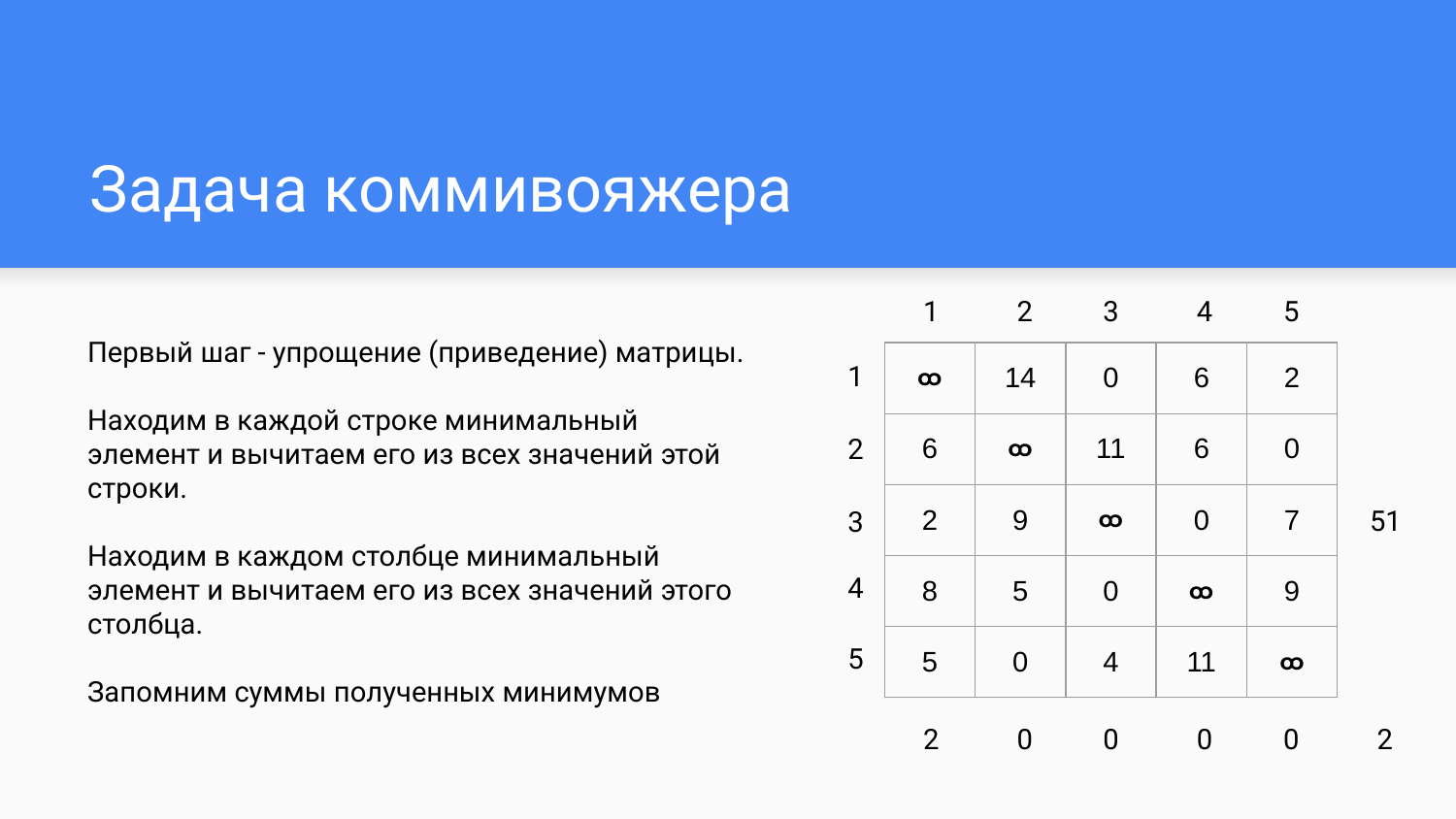

# Задача коммивояжера
1
2
3
4
5
Первый шаг - упрощение (приведение) матрицы.

Находим в каждой строке минимальный элемент и вычитаем его из всех значений этой строки.

Находим в каждом столбце минимальный элемент и вычитаем его из всех значений этого столбца.

Запомним суммы полученных минимумов

| ထ | 14 | 0 | 6 | 2 |
| --- | --- | --- | --- | --- |
| 6 | ထ | 11 | 6 | 0 |
| 2 | 9 | ထ | 0 | 7 |
| 8 | 5 | 0 | ထ | 9 |
| 5 | 0 | 4 | 11 | ထ |
1
2
51
3
4
5
2
0
0
0
0
2